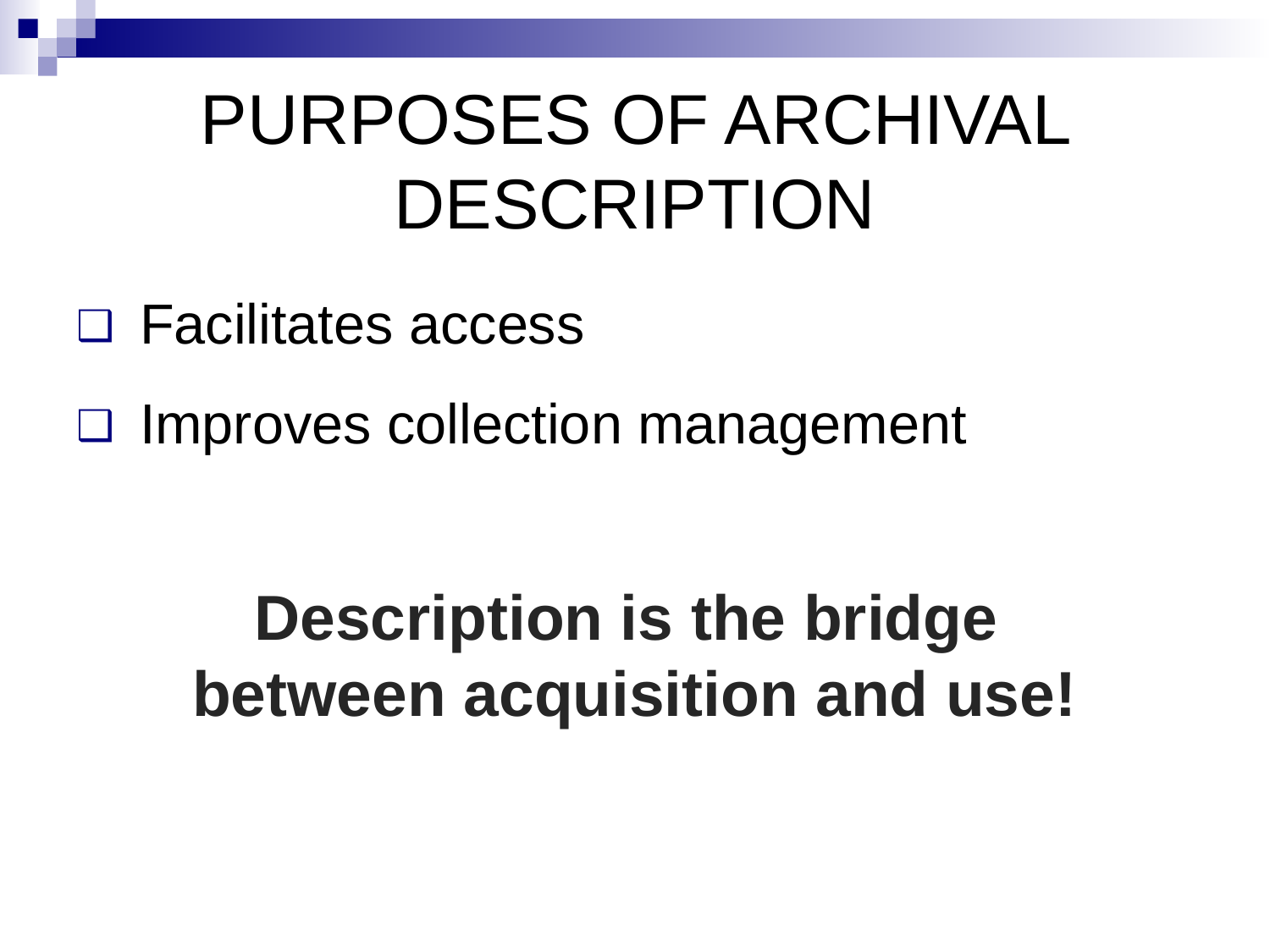

# Purposes of Archival Description
Facilitates access
Improves collection management
Description is the bridge
between acquisition and use!